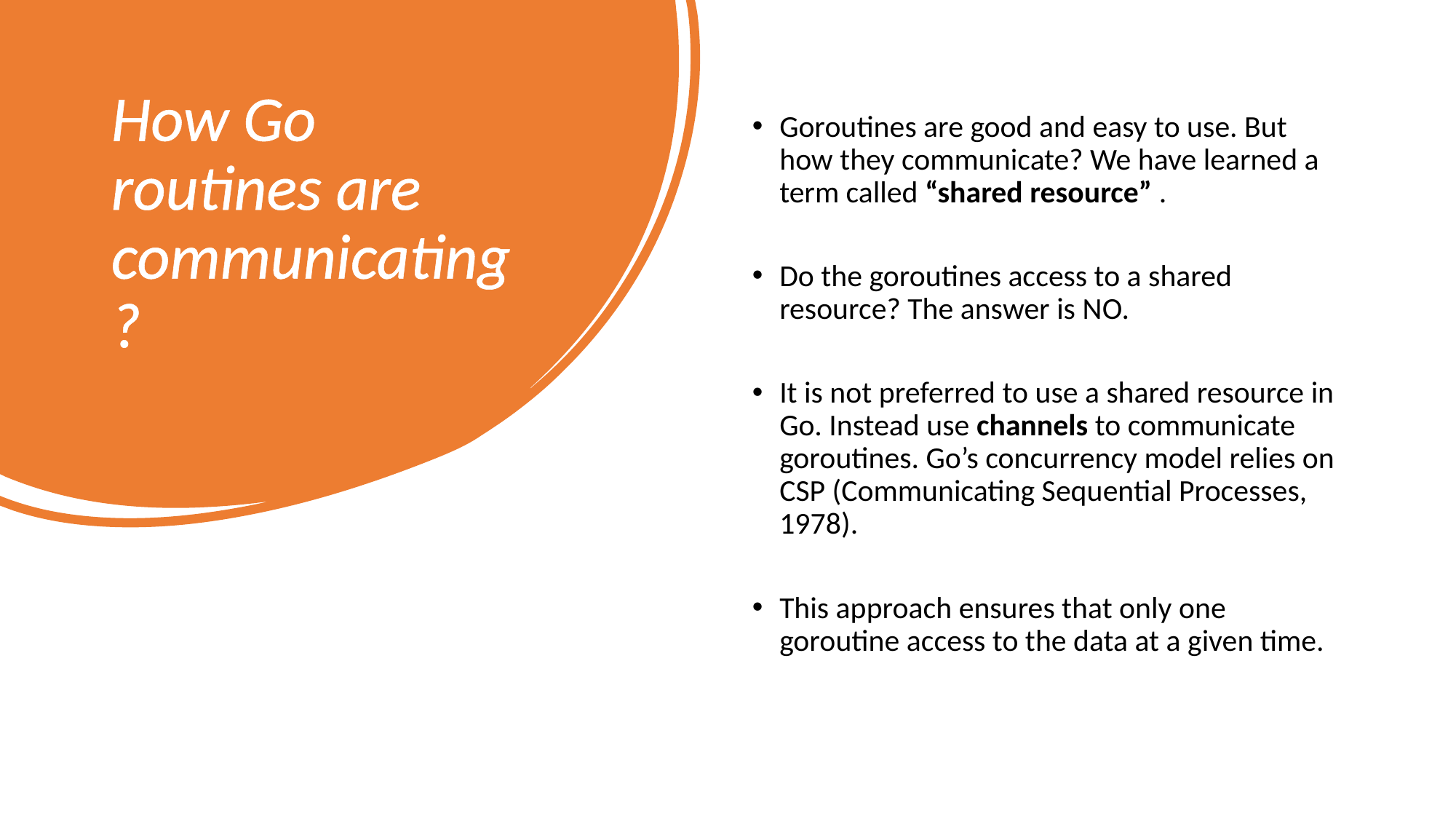

How Go routines are communicating?
Goroutines are good and easy to use. But how they communicate? We have learned a term called “shared resource” .

Do the goroutines access to a shared resource? The answer is NO.

It is not preferred to use a shared resource in Go. Instead use channels to communicate goroutines. Go’s concurrency model relies on CSP (Communicating Sequential Processes, 1978).

This approach ensures that only one goroutine access to the data at a given time.
https://github.com/SowndaRiya-M/golang_programs